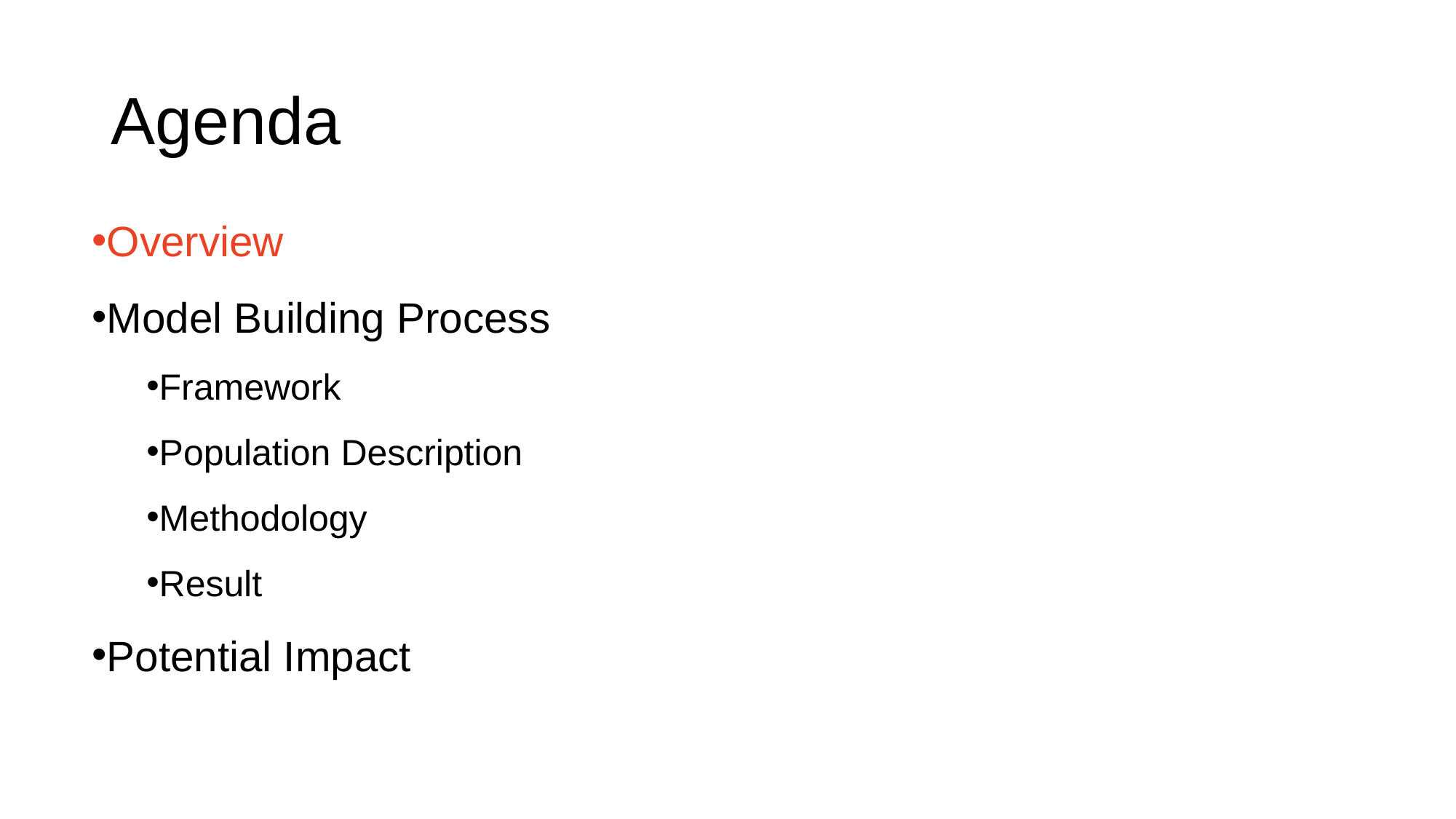

# Agenda
Overview
Model Building Process
Framework
Population Description
Methodology
Result
Potential Impact